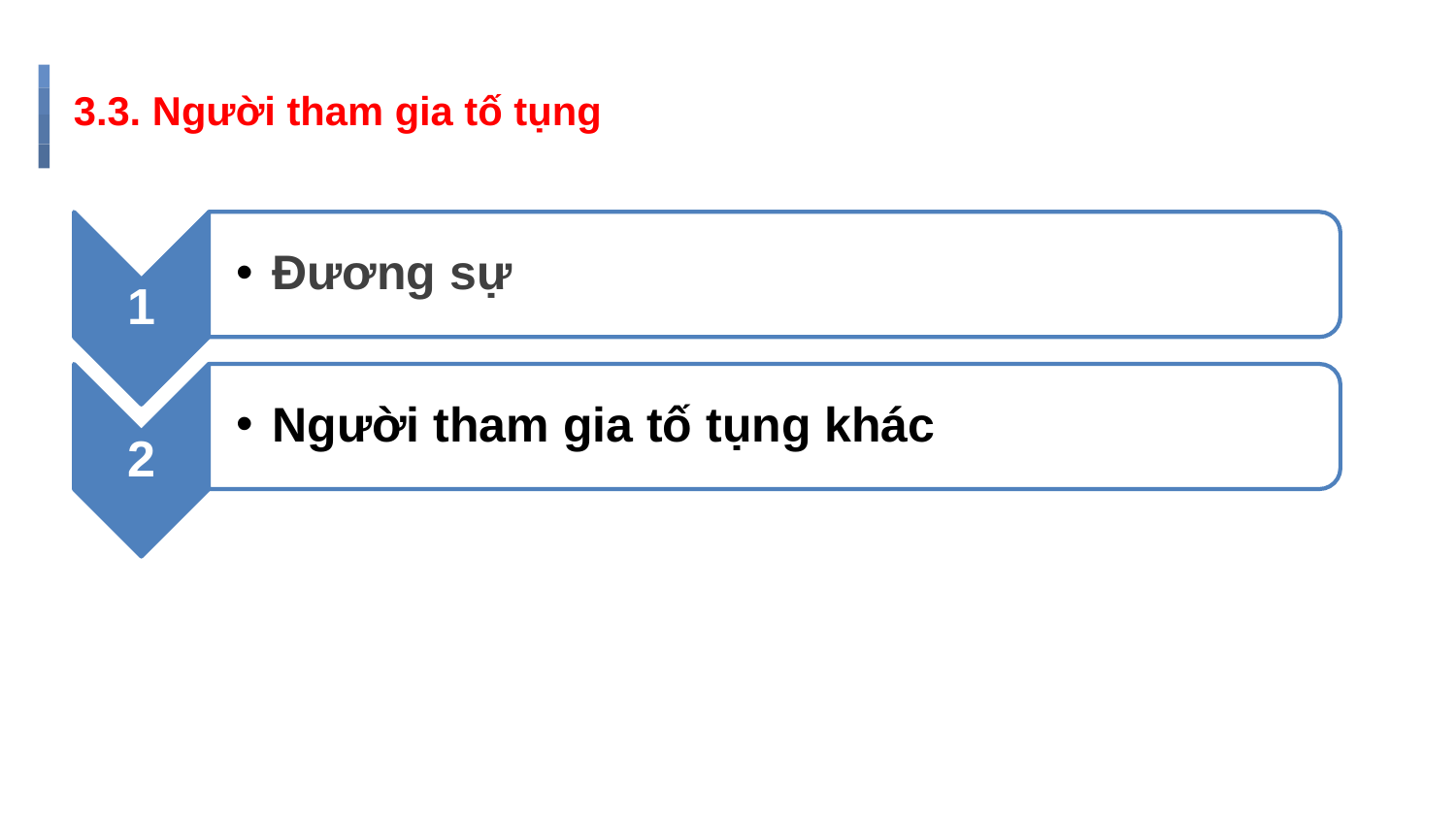

# 3.3. Người tham gia tố tụng
1
Đương sự
2
Người tham gia tố tụng khác